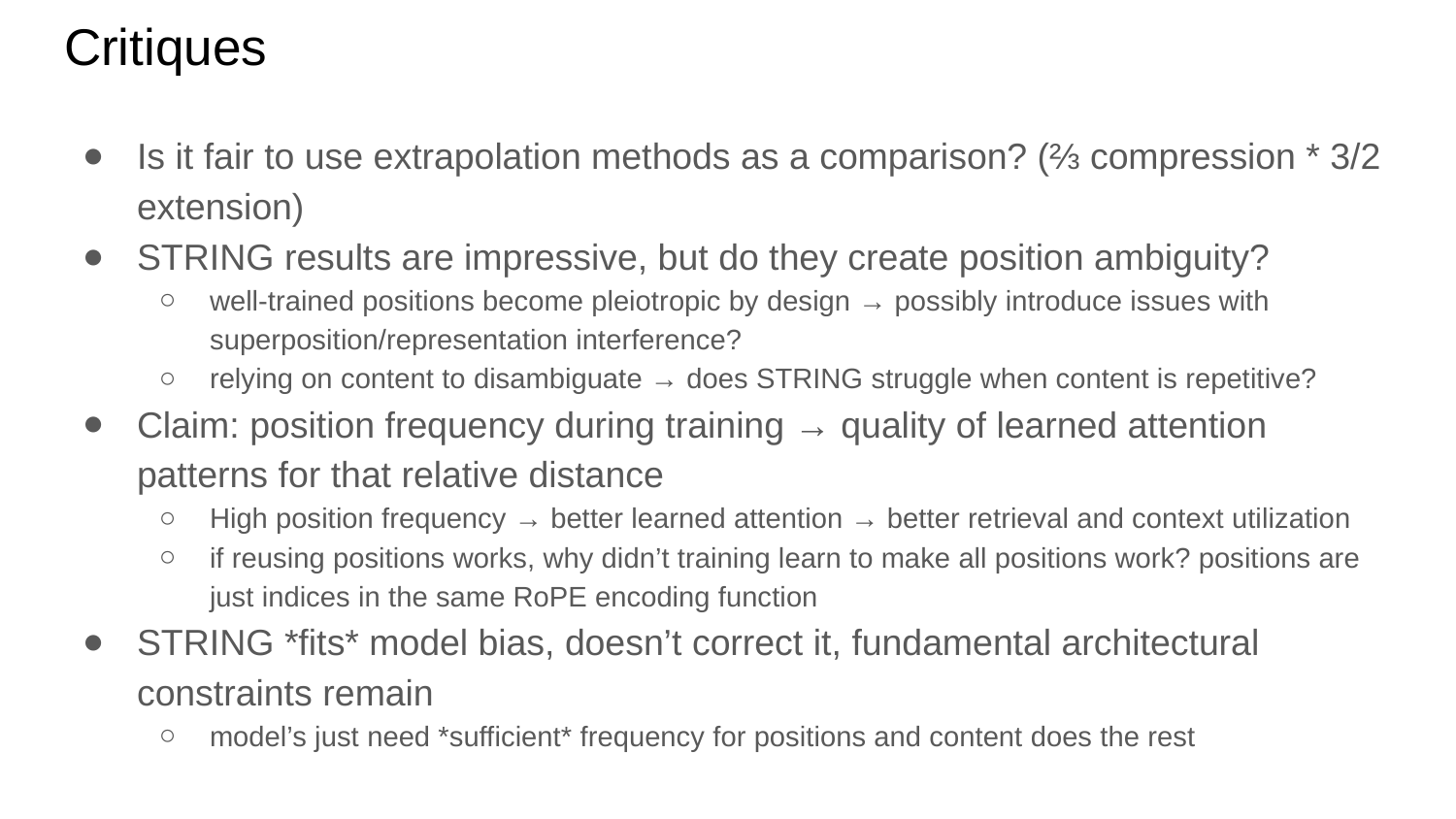

# Critiques
Is it fair to use extrapolation methods as a comparison? (⅔ compression * 3/2 extension)
STRING results are impressive, but do they create position ambiguity?
well-trained positions become pleiotropic by design → possibly introduce issues with superposition/representation interference?
relying on content to disambiguate → does STRING struggle when content is repetitive?
Claim: position frequency during training → quality of learned attention patterns for that relative distance
High position frequency → better learned attention → better retrieval and context utilization
if reusing positions works, why didn’t training learn to make all positions work? positions are just indices in the same RoPE encoding function
STRING *fits* model bias, doesn’t correct it, fundamental architectural constraints remain
model’s just need *sufficient* frequency for positions and content does the rest